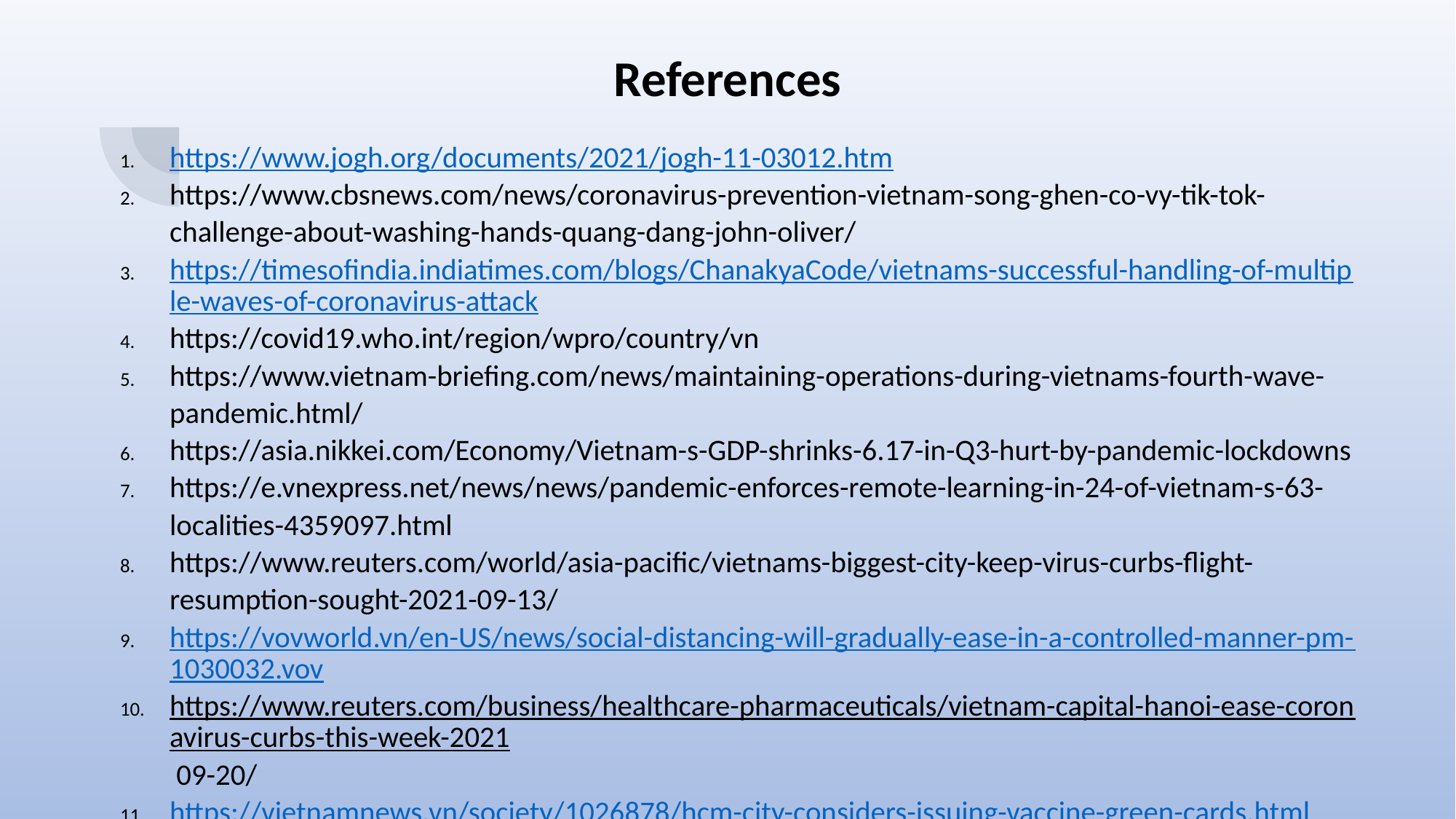

# References

https://www.jogh.org/documents/2021/jogh-11-03012.htm
https://www.cbsnews.com/news/coronavirus-prevention-vietnam-song-ghen-co-vy-tik-tok-challenge-about-washing-hands-quang-dang-john-oliver/
https://timesofindia.indiatimes.com/blogs/ChanakyaCode/vietnams-successful-handling-of-multiple-waves-of-coronavirus-attack
https://covid19.who.int/region/wpro/country/vn
https://www.vietnam-briefing.com/news/maintaining-operations-during-vietnams-fourth-wave-pandemic.html/
https://asia.nikkei.com/Economy/Vietnam-s-GDP-shrinks-6.17-in-Q3-hurt-by-pandemic-lockdowns
https://e.vnexpress.net/news/news/pandemic-enforces-remote-learning-in-24-of-vietnam-s-63-localities-4359097.html
https://www.reuters.com/world/asia-pacific/vietnams-biggest-city-keep-virus-curbs-flight-resumption-sought-2021-09-13/
https://vovworld.vn/en-US/news/social-distancing-will-gradually-ease-in-a-controlled-manner-pm-1030032.vov
https://www.reuters.com/business/healthcare-pharmaceuticals/vietnam-capital-hanoi-ease-coronavirus-curbs-this-week-2021 09-20/
https://vietnamnews.vn/society/1026878/hcm-city-considers-issuing-vaccine-green-cards.html
https://vietnamnet.vn/en/feature/businesses-in-green-zones-resume-operation-773114.html